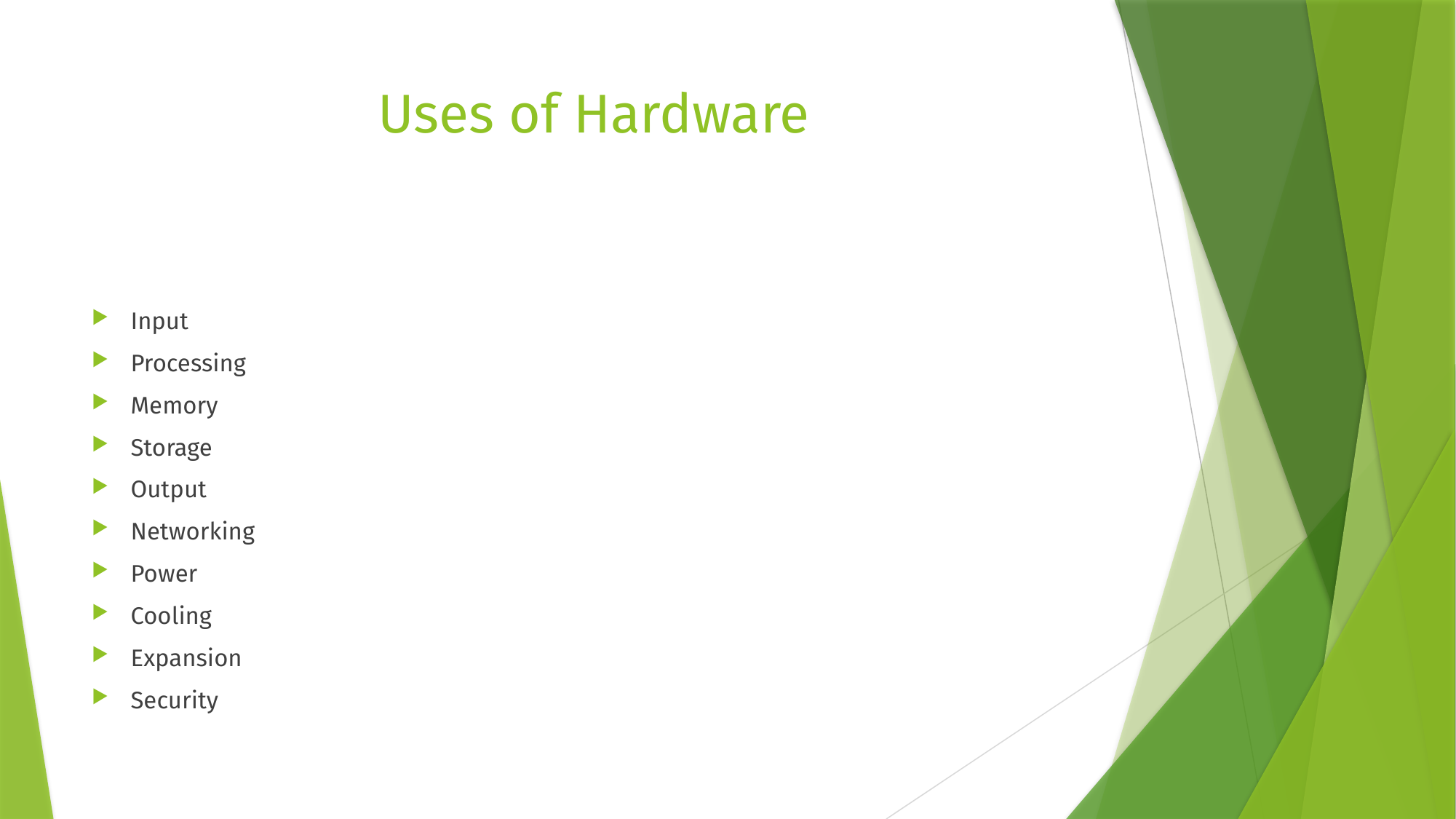

# Uses of Hardware

Input
Processing
Memory
Storage
Output
Networking
Power
Cooling
Expansion
Security